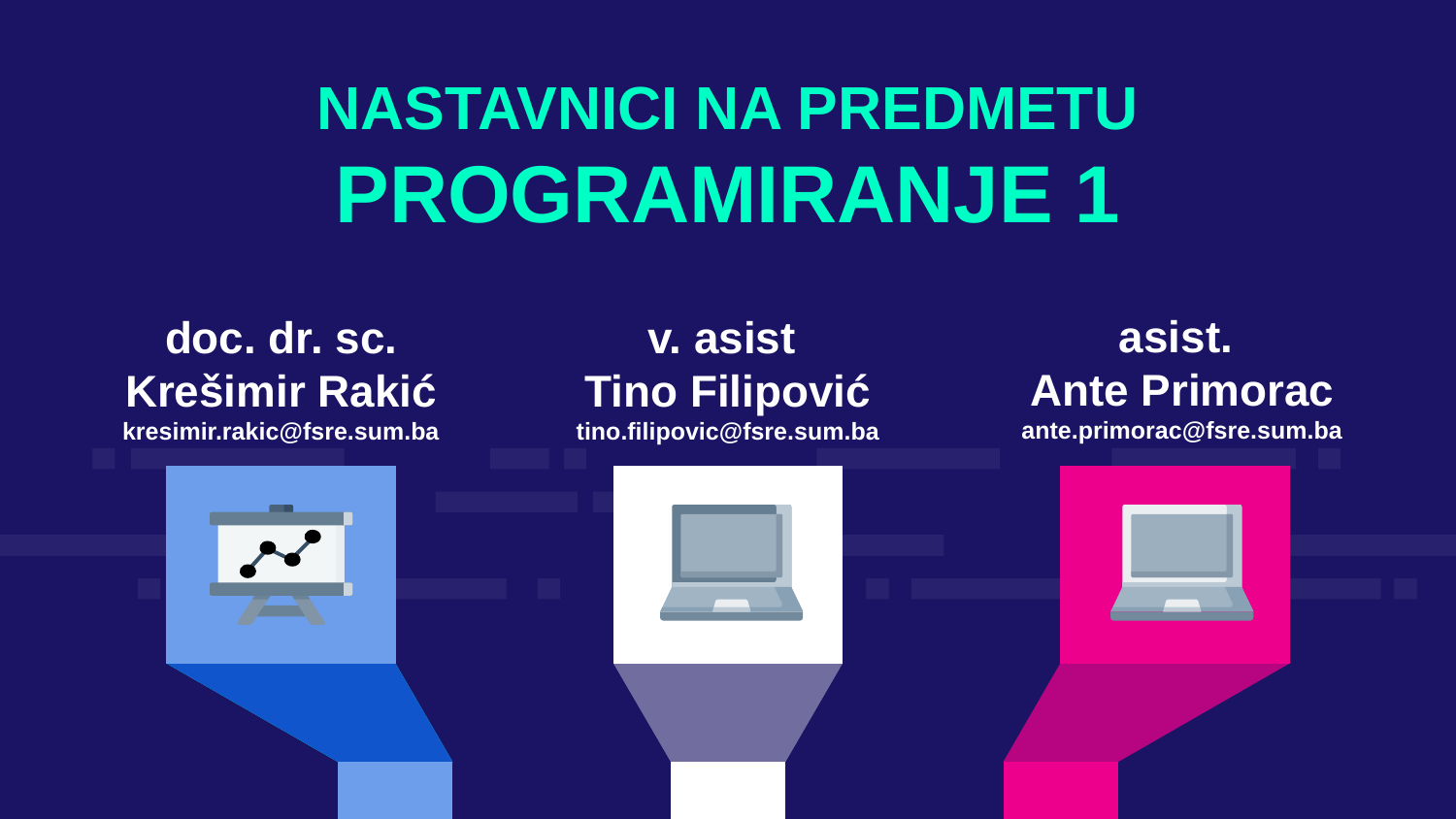

NASTAVNICI NA PREDMETU PROGRAMIRANJE 1
doc. dr. sc. Krešimir Rakić
kresimir.rakic@fsre.sum.ba
v. asist
Tino Filipović
tino.filipovic@fsre.sum.ba
asist.
Ante Primorac
ante.primorac@fsre.sum.ba